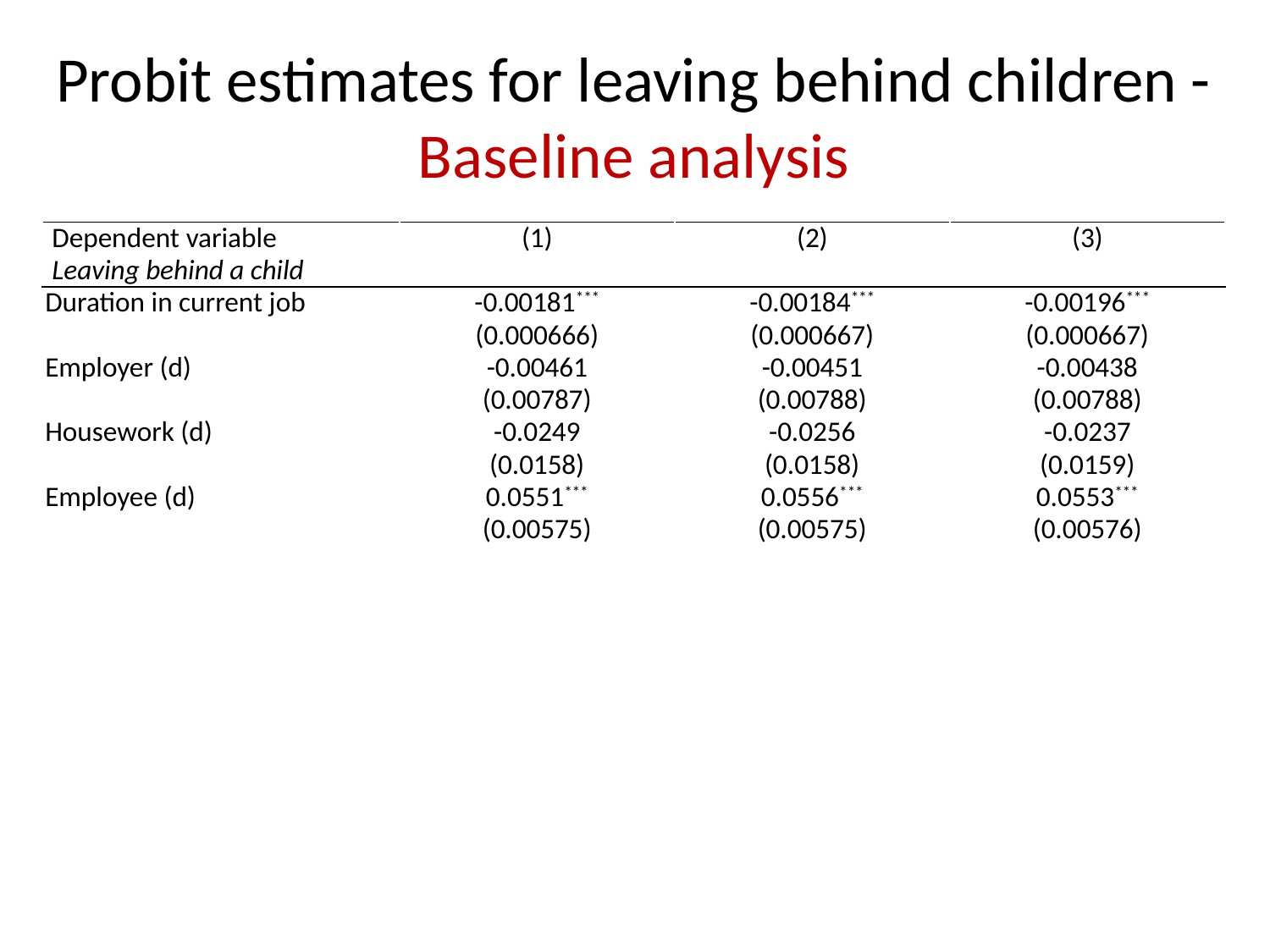

Probit estimates for leaving behind children - Baseline analysis
| Dependent variable | (1) | (2) | (3) |
| --- | --- | --- | --- |
| Leaving behind a child |  |  |  |
| Duration in current job | -0.00181\*\*\* (0.000666) | -0.00184\*\*\* (0.000667) | -0.00196\*\*\* (0.000667) |
| Employer (d) | -0.00461 (0.00787) | -0.00451 (0.00788) | -0.00438 (0.00788) |
| Housework (d) | -0.0249 (0.0158) | -0.0256 (0.0158) | -0.0237 (0.0159) |
| Employee (d) | 0.0551\*\*\* (0.00575) | 0.0556\*\*\* (0.00575) | 0.0553\*\*\* (0.00576) |